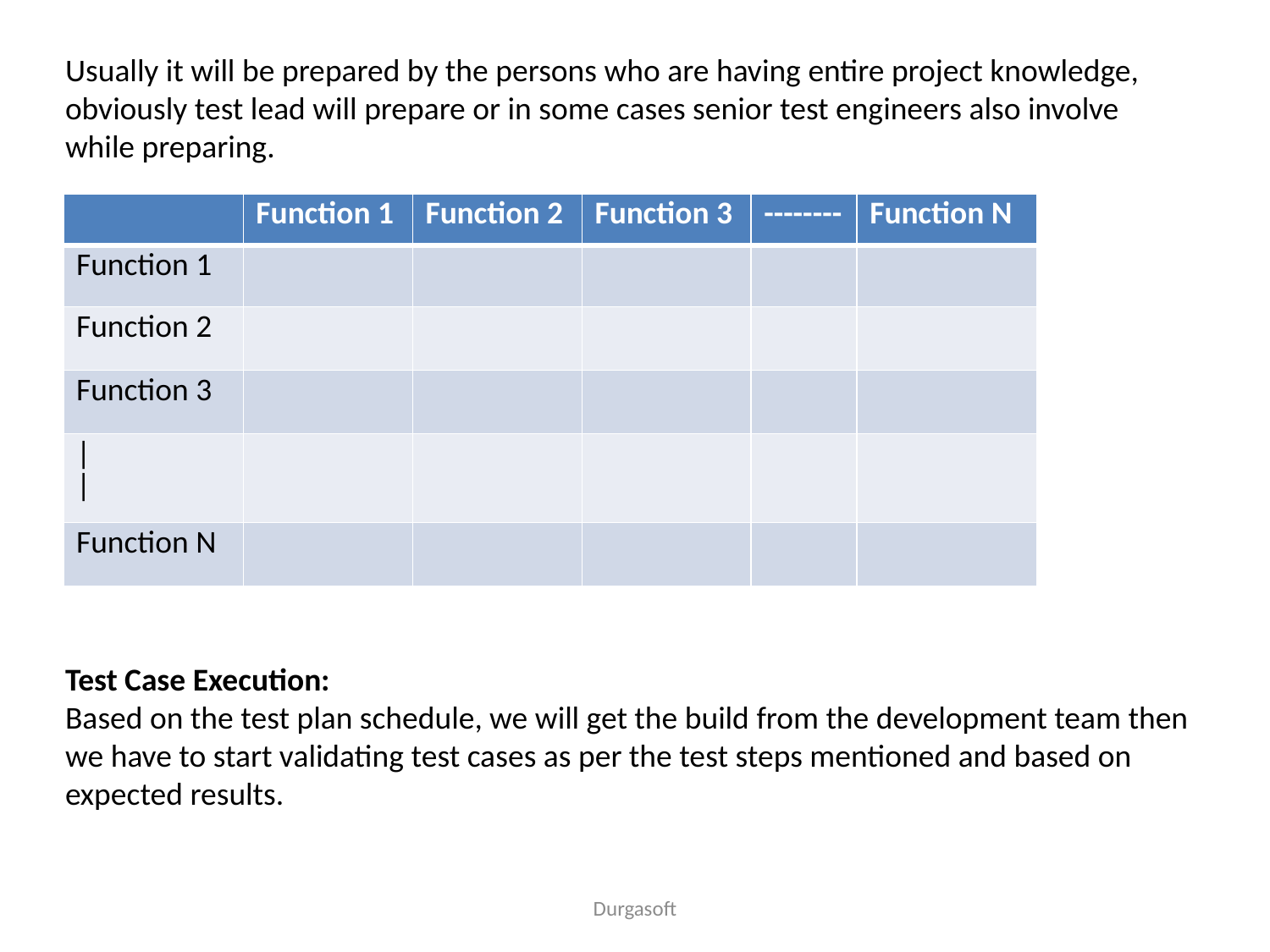

Usually it will be prepared by the persons who are having entire project knowledge, obviously test lead will prepare or in some cases senior test engineers also involve while preparing.

Test Case Execution:
Based on the test plan schedule, we will get the build from the development team then we have to start validating test cases as per the test steps mentioned and based on expected results.
|  | Function 1 | Function 2 | Function 3 | -------- | Function N |
| --- | --- | --- | --- | --- | --- |
| Function 1 |  |  |  |  |  |
| Function 2 |  |  |  |  |  |
| Function 3 |  |  |  |  |  |
| | | |  |  |  |  |  |
| Function N |  |  |  |  |  |
Durgasoft